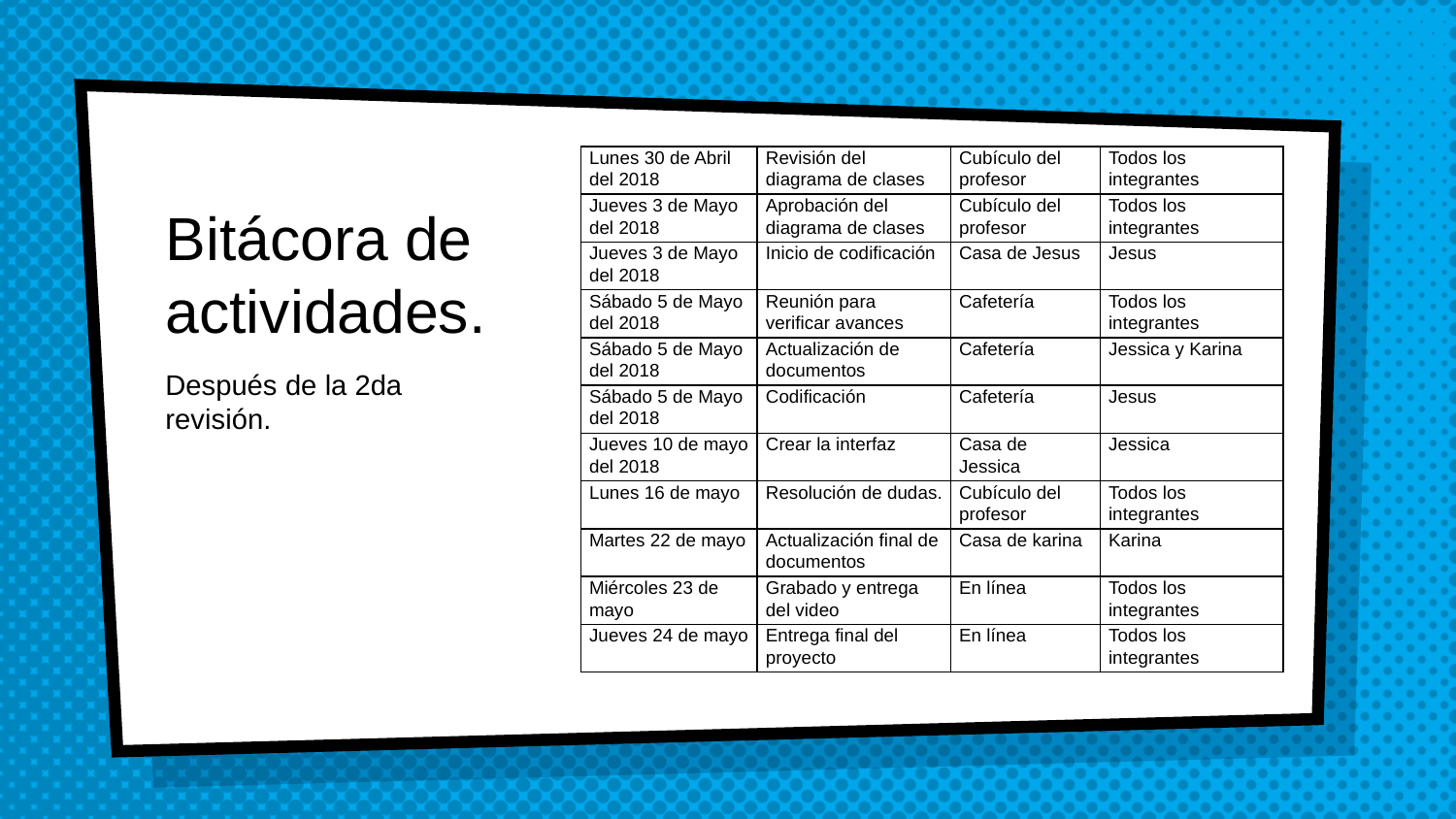

# Bitácora de actividades.
| Lunes 30 de Abril del 2018 | Revisión del diagrama de clases | Cubículo del profesor | Todos los integrantes |
| --- | --- | --- | --- |
| Jueves 3 de Mayo del 2018 | Aprobación del diagrama de clases | Cubículo del profesor | Todos los integrantes |
| Jueves 3 de Mayo del 2018 | Inicio de codificación | Casa de Jesus | Jesus |
| Sábado 5 de Mayo del 2018 | Reunión para verificar avances | Cafetería | Todos los integrantes |
| Sábado 5 de Mayo del 2018 | Actualización de documentos | Cafetería | Jessica y Karina |
| Sábado 5 de Mayo del 2018 | Codificación | Cafetería | Jesus |
| Jueves 10 de mayo del 2018 | Crear la interfaz | Casa de Jessica | Jessica |
| Lunes 16 de mayo | Resolución de dudas. | Cubículo del profesor | Todos los integrantes |
| Martes 22 de mayo | Actualización final de documentos | Casa de karina | Karina |
| Miércoles 23 de mayo | Grabado y entrega del video | En línea | Todos los integrantes |
| Jueves 24 de mayo | Entrega final del proyecto | En línea | Todos los integrantes |

Después de la 2da revisión.